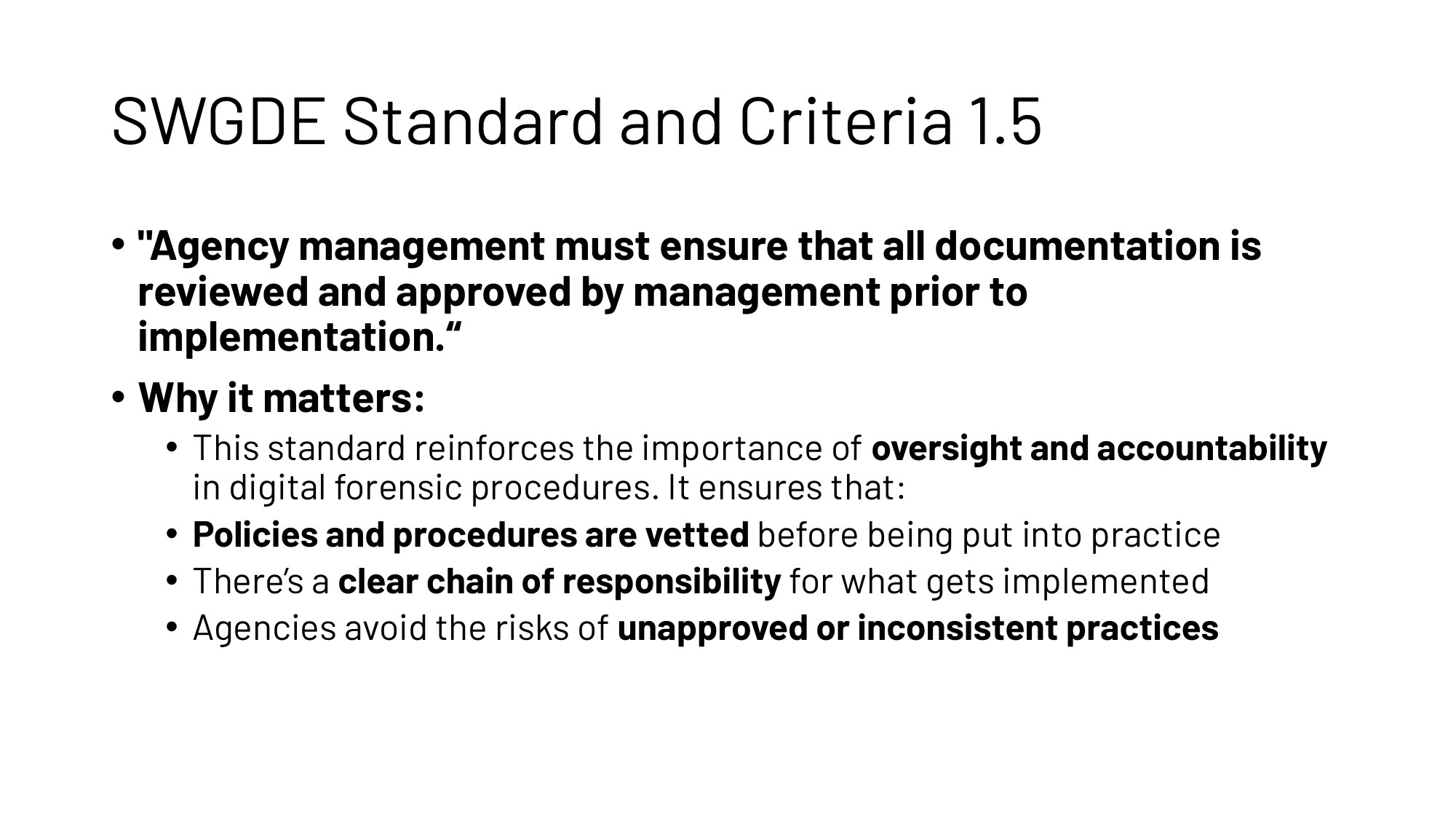

# SWGDE Standard and Criteria 1.5
"Agency management must ensure that all documentation is reviewed and approved by management prior to implementation.“
Why it matters:
This standard reinforces the importance of oversight and accountability in digital forensic procedures. It ensures that:
Policies and procedures are vetted before being put into practice
There’s a clear chain of responsibility for what gets implemented
Agencies avoid the risks of unapproved or inconsistent practices